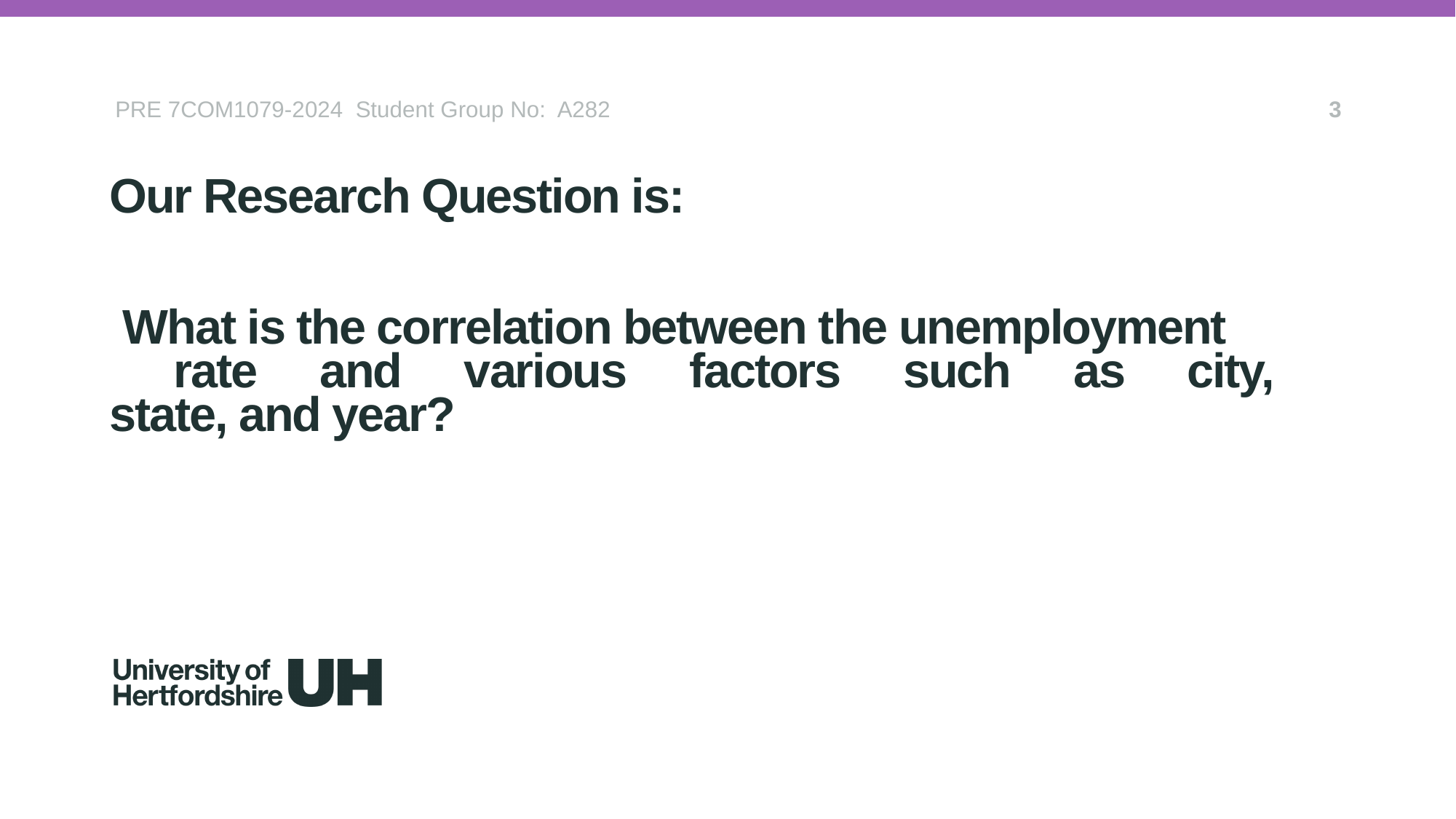

PRE 7COM1079-2024  Student Group No:  A282
3
Our Research Question is:

 What is the correlation between the unemployment
 rate and various factors such as city, state, and year?